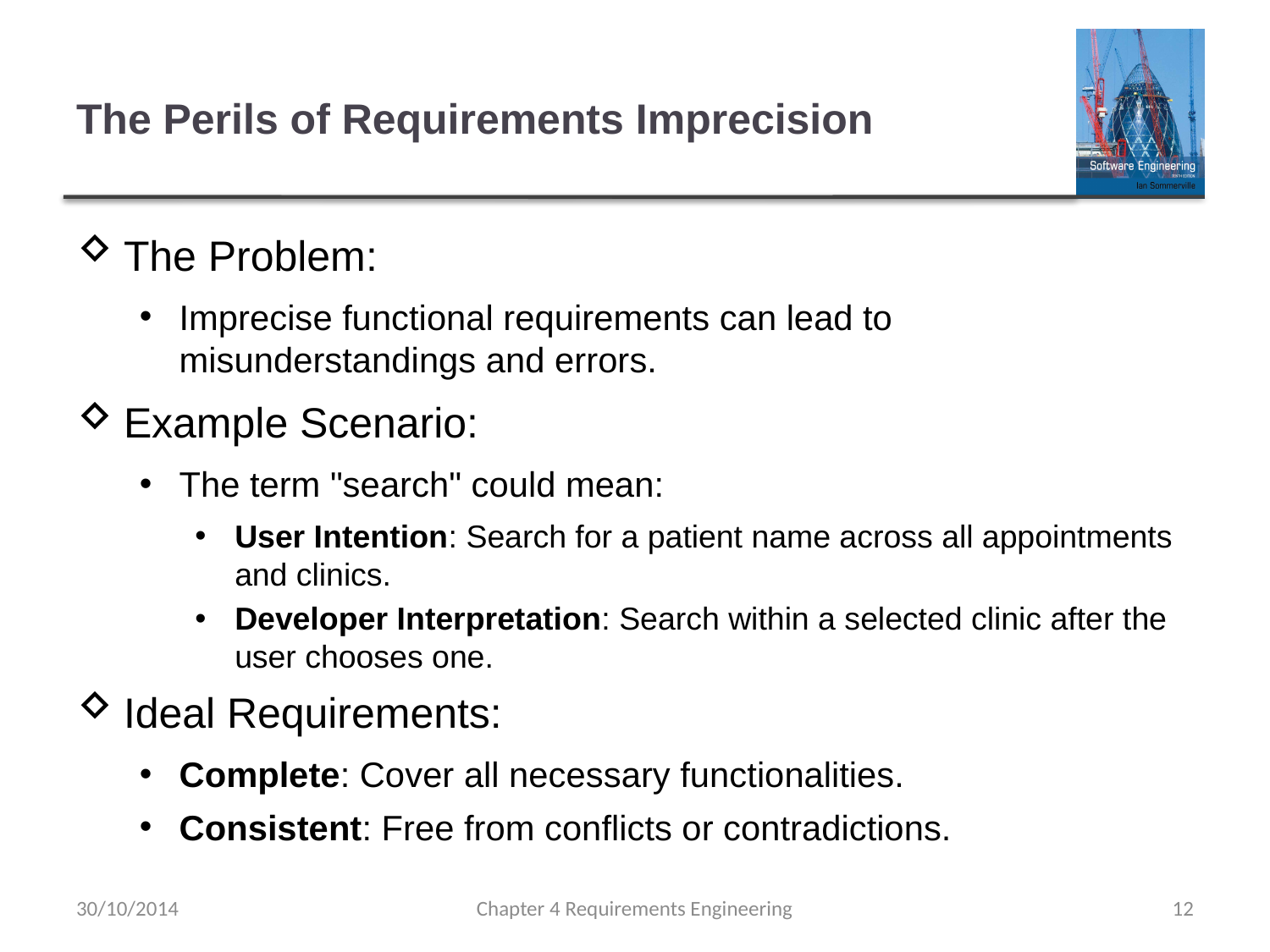

# The Perils of Requirements Imprecision
The Problem:
Imprecise functional requirements can lead to misunderstandings and errors.
Example Scenario:
The term "search" could mean:
User Intention: Search for a patient name across all appointments and clinics.
Developer Interpretation: Search within a selected clinic after the user chooses one.
Ideal Requirements:
Complete: Cover all necessary functionalities.
Consistent: Free from conflicts or contradictions.
30/10/2014
Chapter 4 Requirements Engineering
12